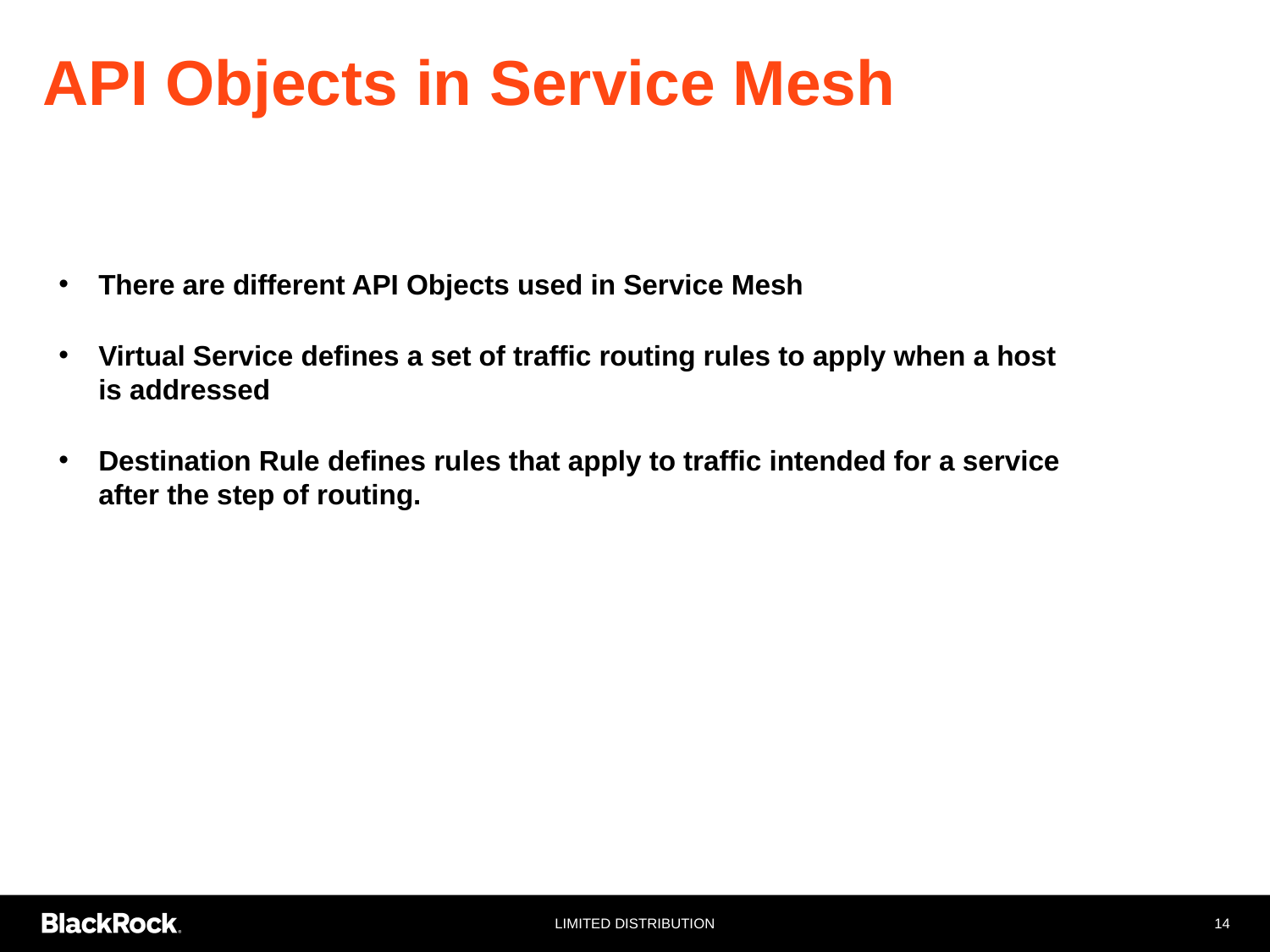

# API Objects in Service Mesh
There are different API Objects used in Service Mesh

Virtual Service defines a set of traffic routing rules to apply when a host is addressed

Destination Rule defines rules that apply to traffic intended for a service after the step of routing.

Limited Distribution
14